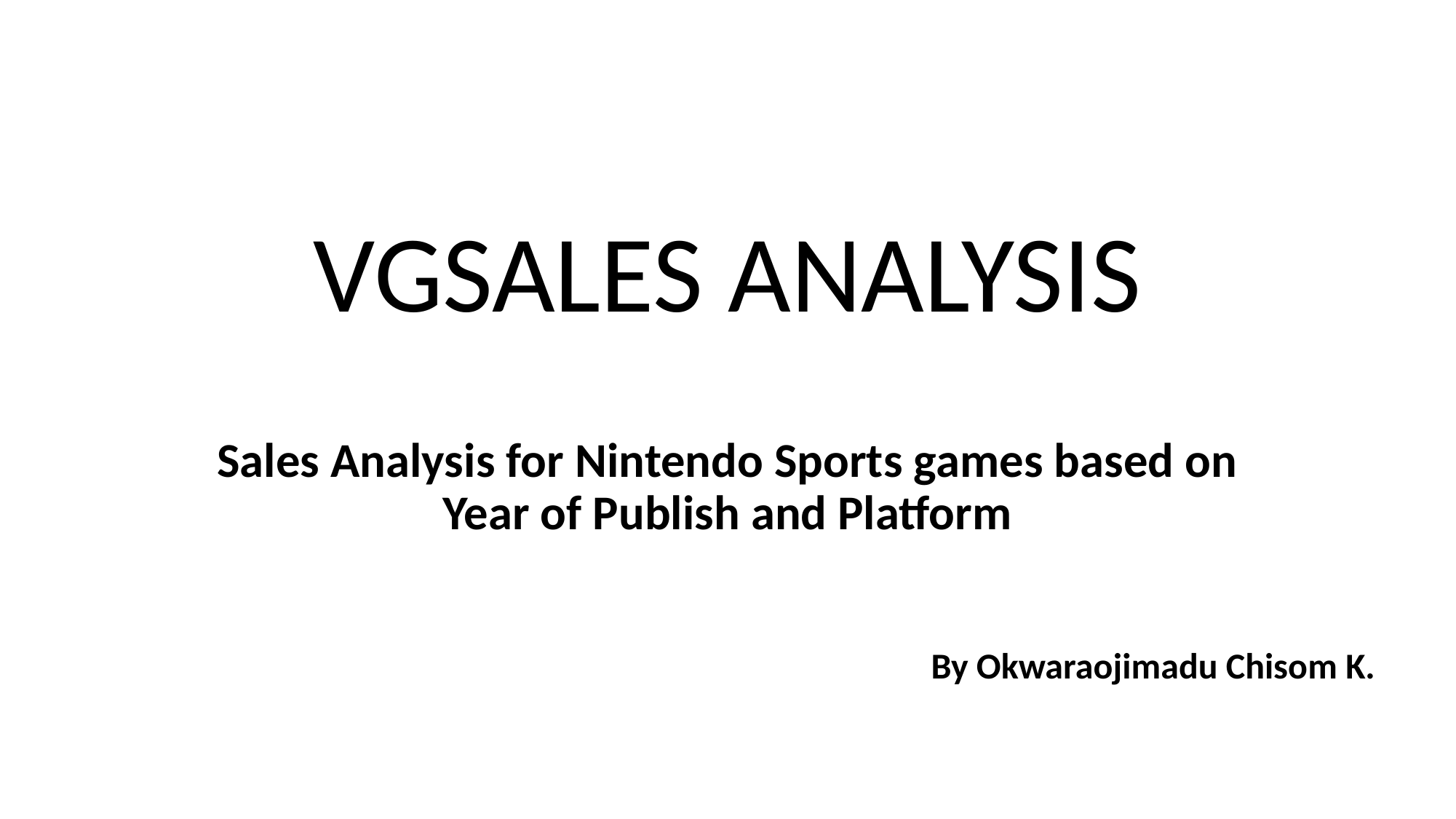

# VGSALES ANALYSIS
Sales Analysis for Nintendo Sports games based on Year of Publish and Platform
By Okwaraojimadu Chisom K.